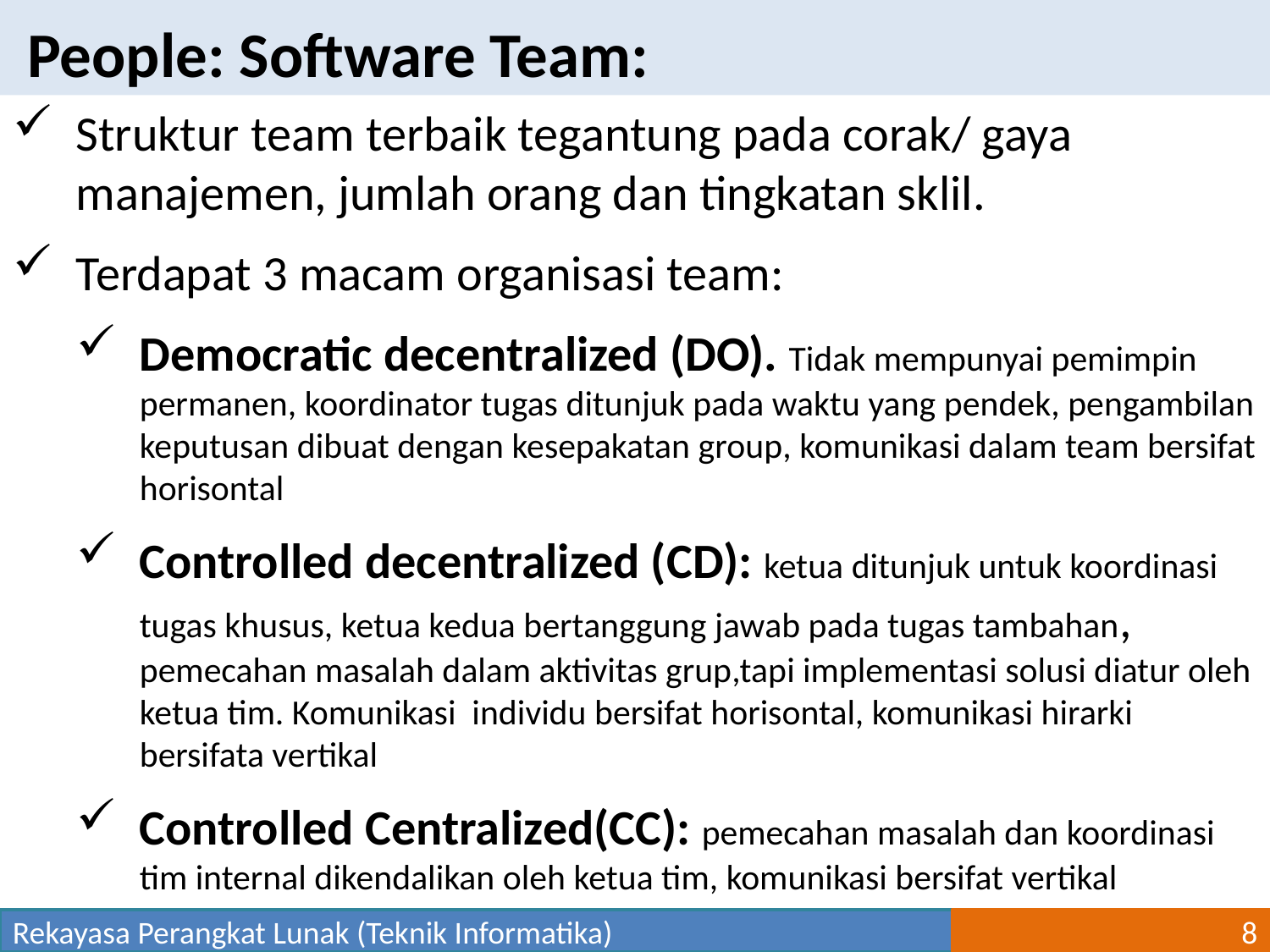

People: Software Team:
Struktur team terbaik tegantung pada corak/ gaya manajemen, jumlah orang dan tingkatan sklil.
Terdapat 3 macam organisasi team:
Democratic decentralized (DO). Tidak mempunyai pemimpin permanen, koordinator tugas ditunjuk pada waktu yang pendek, pengambilan keputusan dibuat dengan kesepakatan group, komunikasi dalam team bersifat horisontal
Controlled decentralized (CD): ketua ditunjuk untuk koordinasi tugas khusus, ketua kedua bertanggung jawab pada tugas tambahan, pemecahan masalah dalam aktivitas grup,tapi implementasi solusi diatur oleh ketua tim. Komunikasi  individu bersifat horisontal, komunikasi hirarki bersifata vertikal
Controlled Centralized(CC): pemecahan masalah dan koordinasi tim internal dikendalikan oleh ketua tim, komunikasi bersifat vertikal
Rekayasa Perangkat Lunak (Teknik Informatika)
8